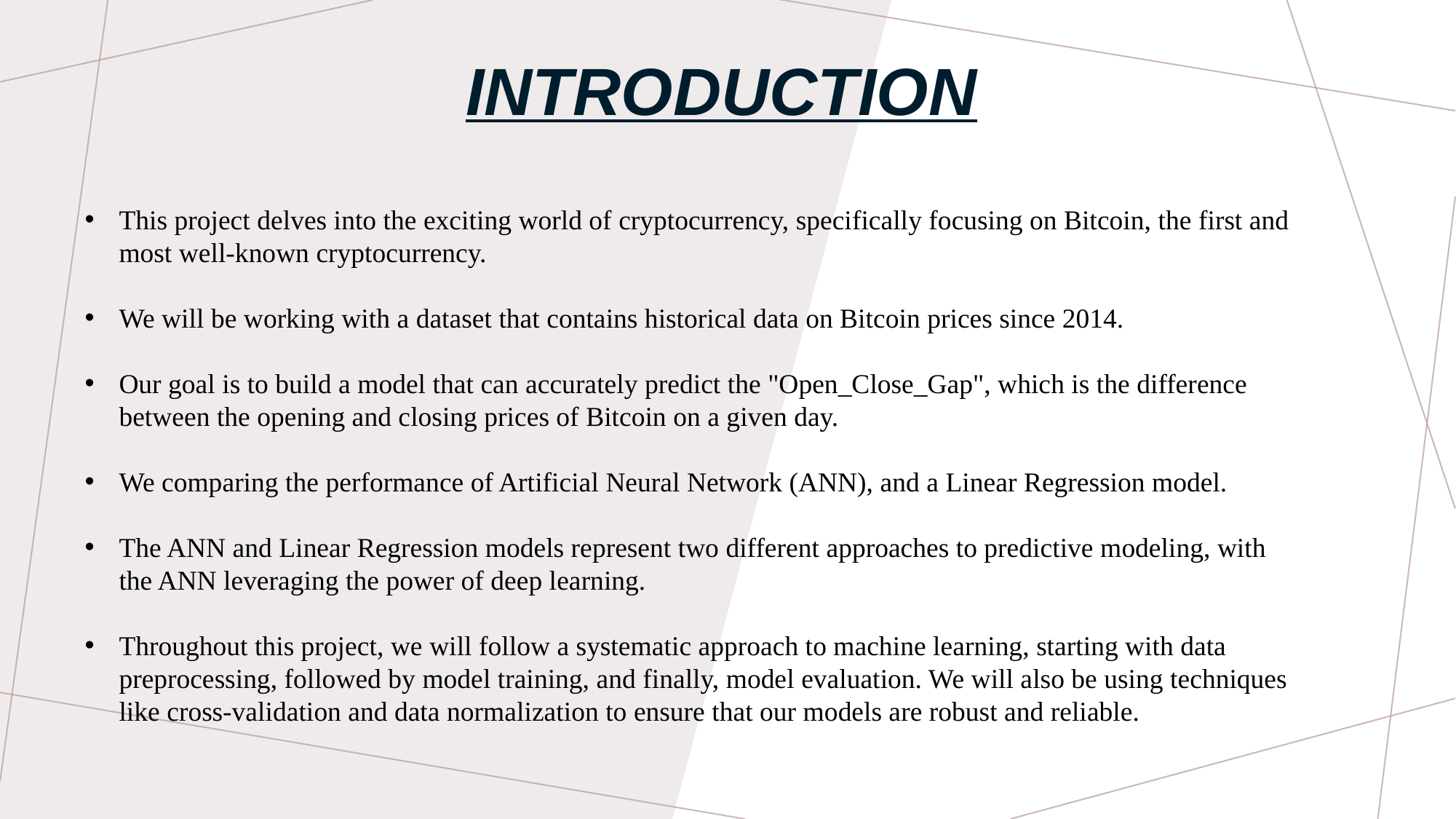

# introduction
This project delves into the exciting world of cryptocurrency, specifically focusing on Bitcoin, the first and most well-known cryptocurrency.
We will be working with a dataset that contains historical data on Bitcoin prices since 2014.
Our goal is to build a model that can accurately predict the "Open_Close_Gap", which is the difference between the opening and closing prices of Bitcoin on a given day.
We comparing the performance of Artificial Neural Network (ANN), and a Linear Regression model.
The ANN and Linear Regression models represent two different approaches to predictive modeling, with the ANN leveraging the power of deep learning.
Throughout this project, we will follow a systematic approach to machine learning, starting with data preprocessing, followed by model training, and finally, model evaluation. We will also be using techniques like cross-validation and data normalization to ensure that our models are robust and reliable.